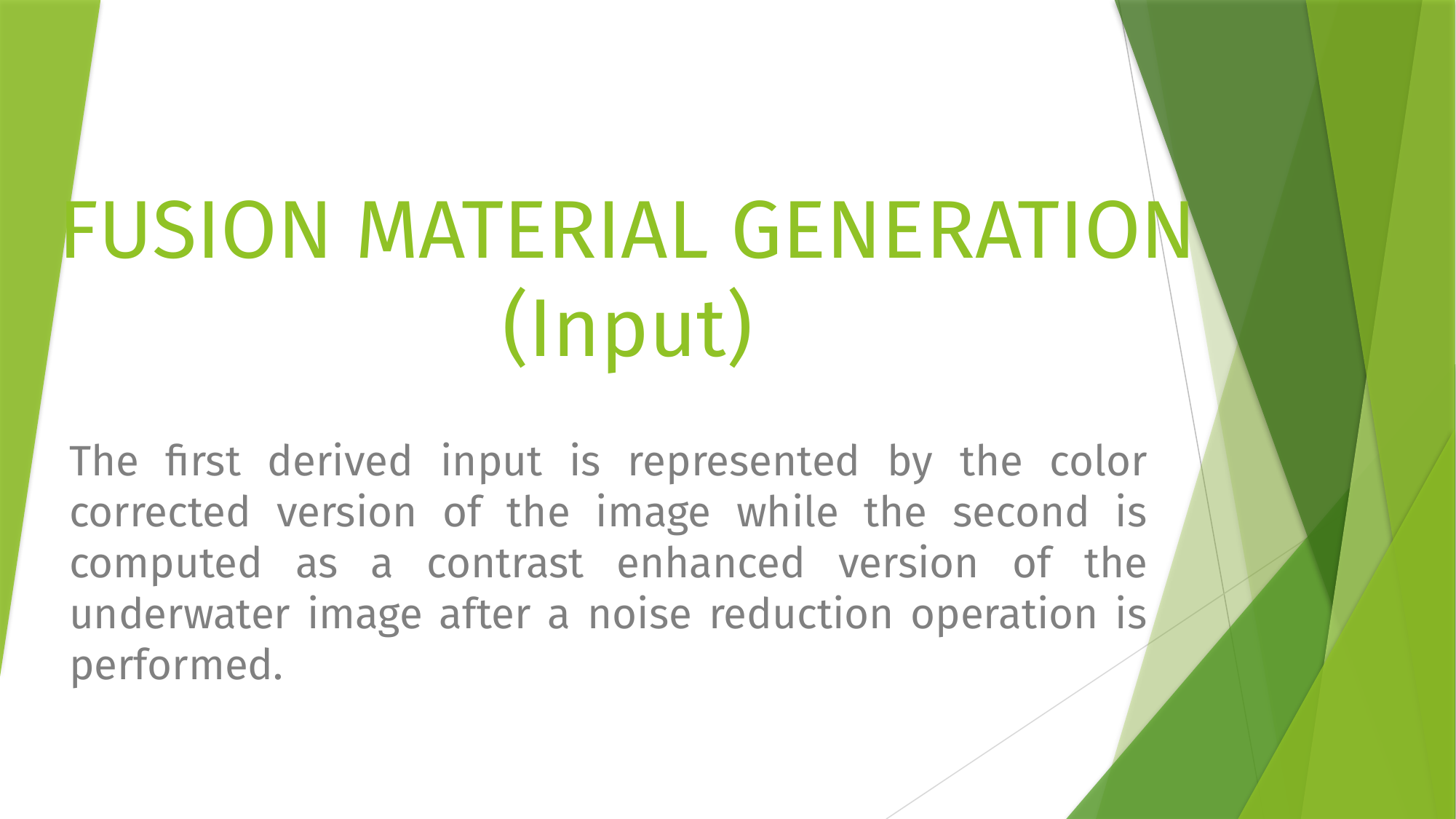

# FUSION MATERIAL GENERATION (Input)
The first derived input is represented by the color corrected version of the image while the second is computed as a contrast enhanced version of the underwater image after a noise reduction operation is performed.